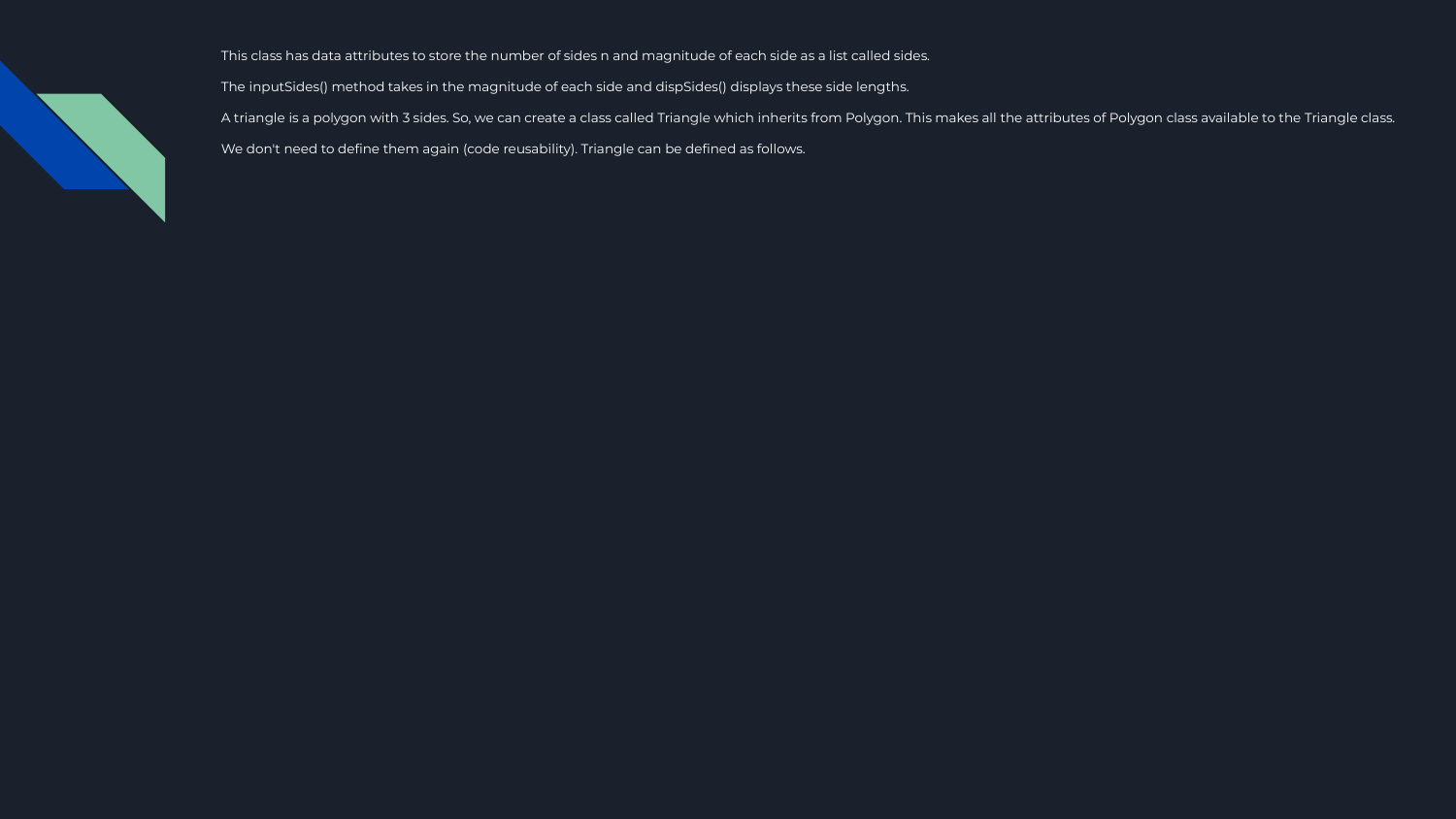

# This class has data attributes to store the number of sides n and magnitude of each side as a list called sides.

The inputSides() method takes in the magnitude of each side and dispSides() displays these side lengths.

A triangle is a polygon with 3 sides. So, we can create a class called Triangle which inherits from Polygon. This makes all the attributes of Polygon class available to the Triangle class.

We don't need to define them again (code reusability). Triangle can be defined as follows.